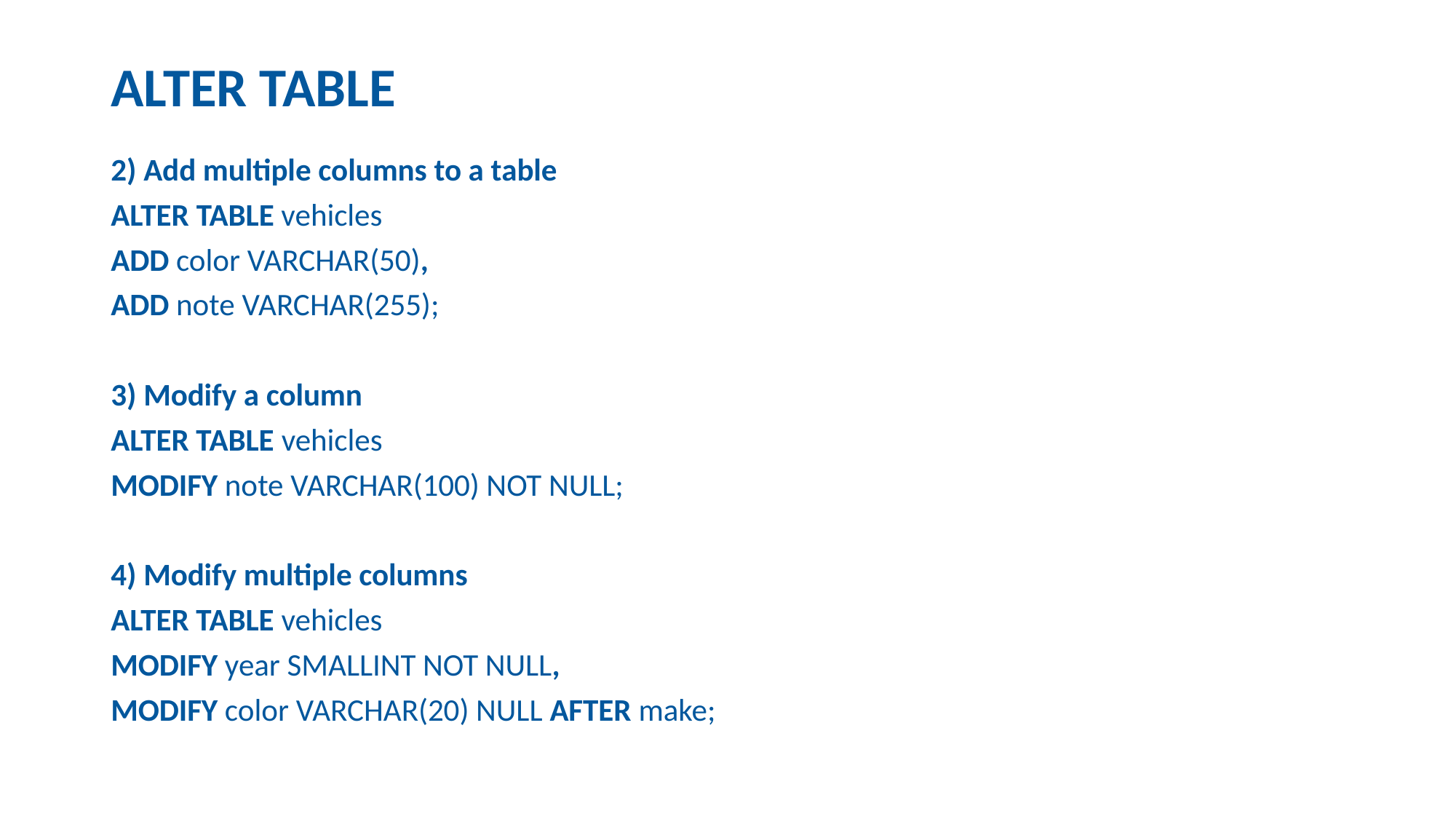

# ALTER TABLE
2) Add multiple columns to a table
ALTER TABLE vehicles
ADD color VARCHAR(50),
ADD note VARCHAR(255);

3) Modify a column
ALTER TABLE vehicles
MODIFY note VARCHAR(100) NOT NULL;

4) Modify multiple columns
ALTER TABLE vehicles
MODIFY year SMALLINT NOT NULL,
MODIFY color VARCHAR(20) NULL AFTER make;